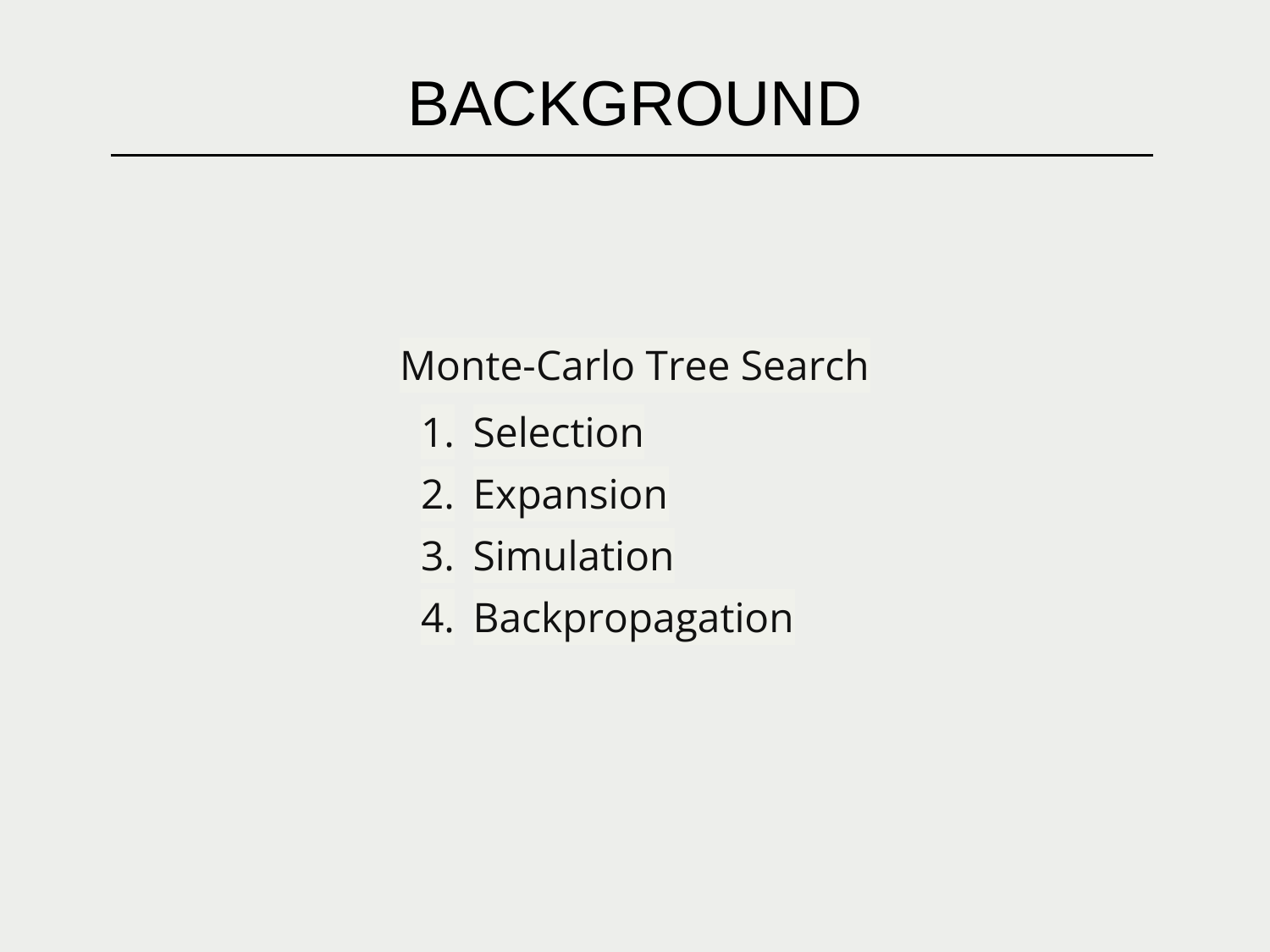

BACKGROUND
Monte-Carlo Tree Search
Selection
Expansion
Simulation
Backpropagation